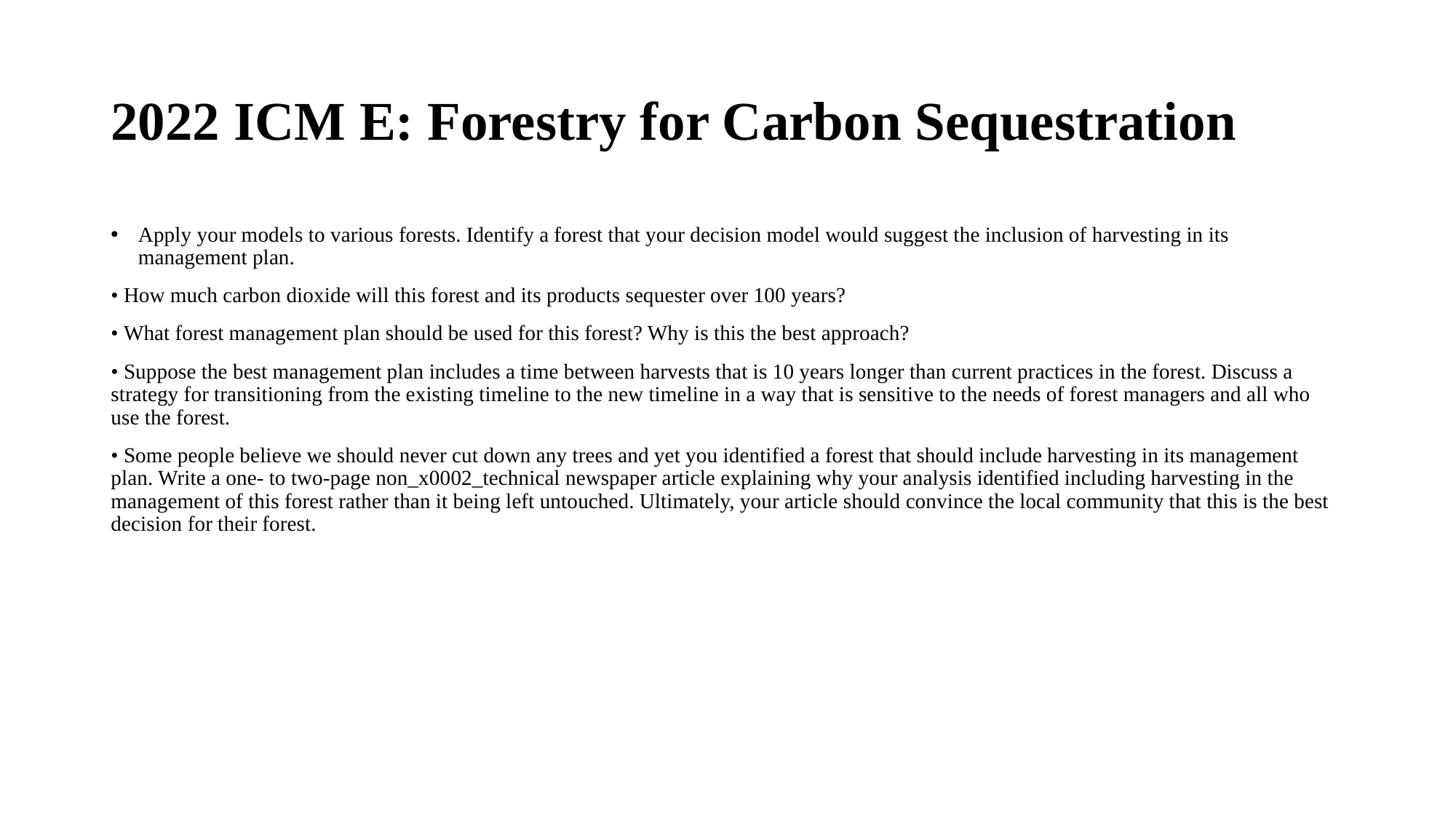

# 2022 ICM E: Forestry for Carbon Sequestration
Apply your models to various forests. Identify a forest that your decision model would suggest the inclusion of harvesting in its management plan.
• How much carbon dioxide will this forest and its products sequester over 100 years?
• What forest management plan should be used for this forest? Why is this the best approach?
• Suppose the best management plan includes a time between harvests that is 10 years longer than current practices in the forest. Discuss a strategy for transitioning from the existing timeline to the new timeline in a way that is sensitive to the needs of forest managers and all who use the forest.
• Some people believe we should never cut down any trees and yet you identified a forest that should include harvesting in its management plan. Write a one- to two-page non_x0002_technical newspaper article explaining why your analysis identified including harvesting in the management of this forest rather than it being left untouched. Ultimately, your article should convince the local community that this is the best decision for their forest.